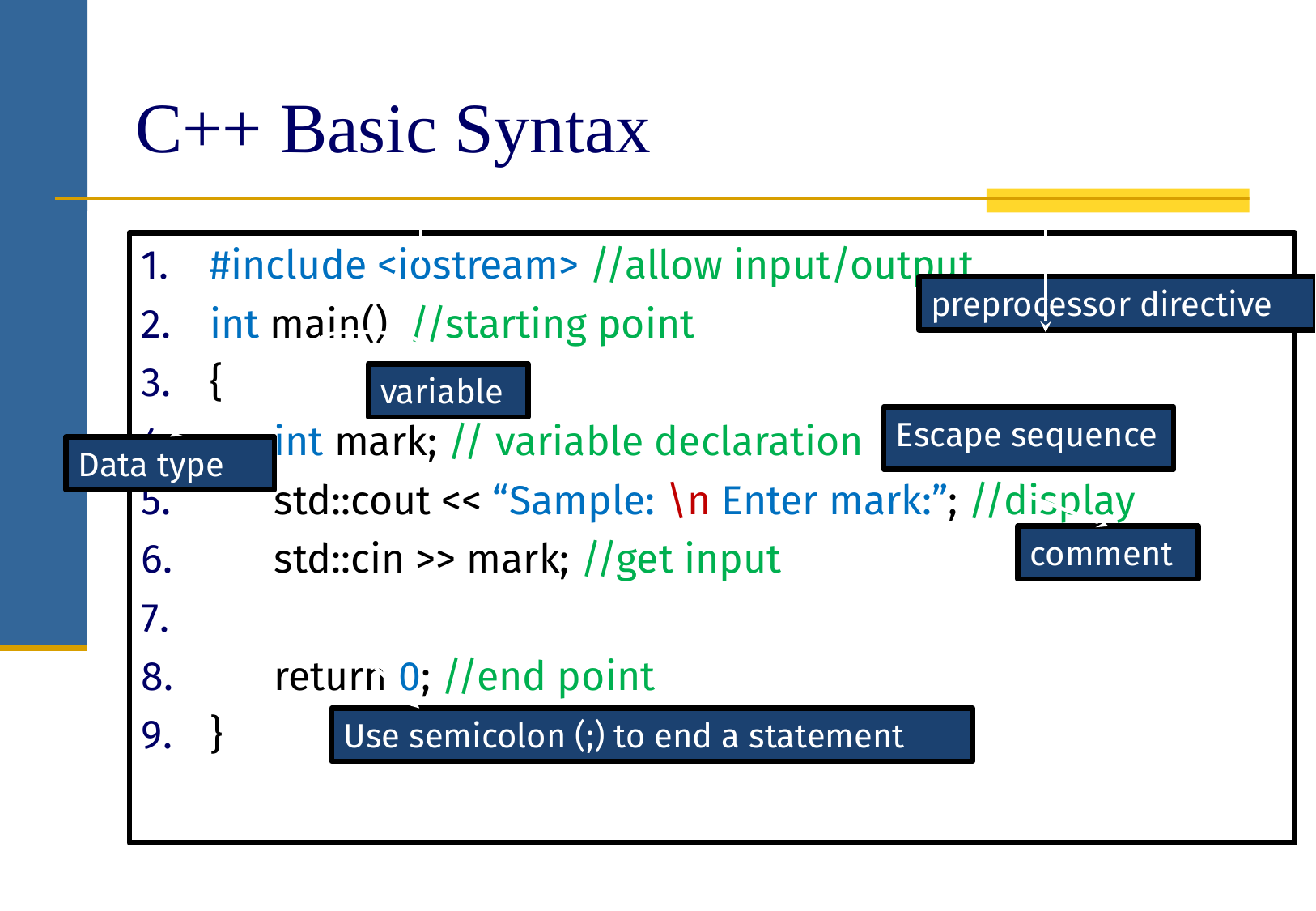

# C++ Basic Syntax
preprocessor directive
#include <iostream> //allow input/output
int main()  //starting point
{
      int mark; // variable declaration
      std::cout << “Sample: \n Enter mark:”; //display
      std::cin >> mark; //get input
      std::cout << “Mark is ” << Mark << std::endl;
      return 0; //end point
}

variable
Data type
Escape sequence
comment
Use semicolon (;) to end a statement